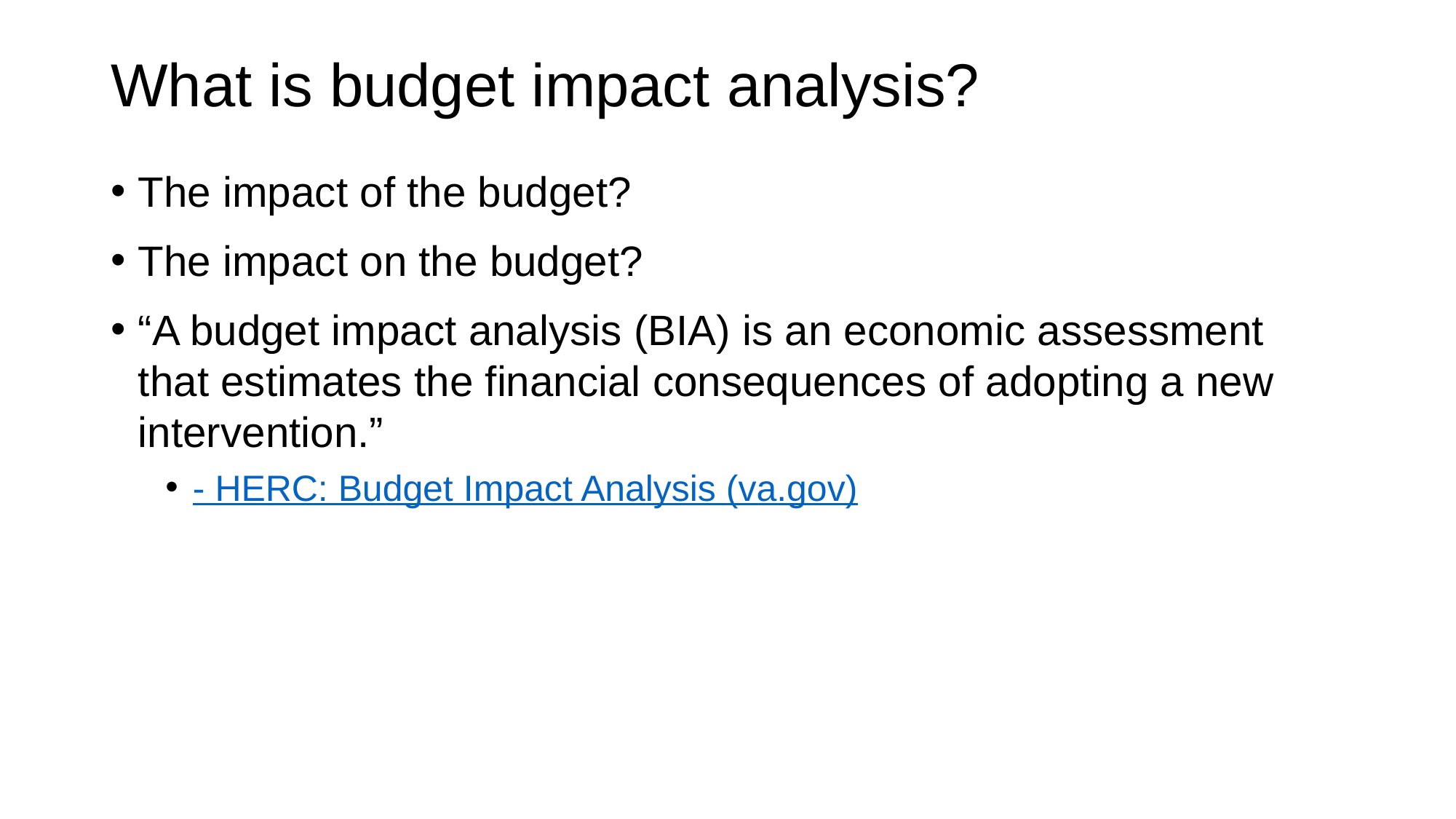

# What is budget impact analysis?
The impact of the budget?
The impact on the budget?
“A budget impact analysis (BIA) is an economic assessment that estimates the financial consequences of adopting a new intervention.”
- HERC: Budget Impact Analysis (va.gov)